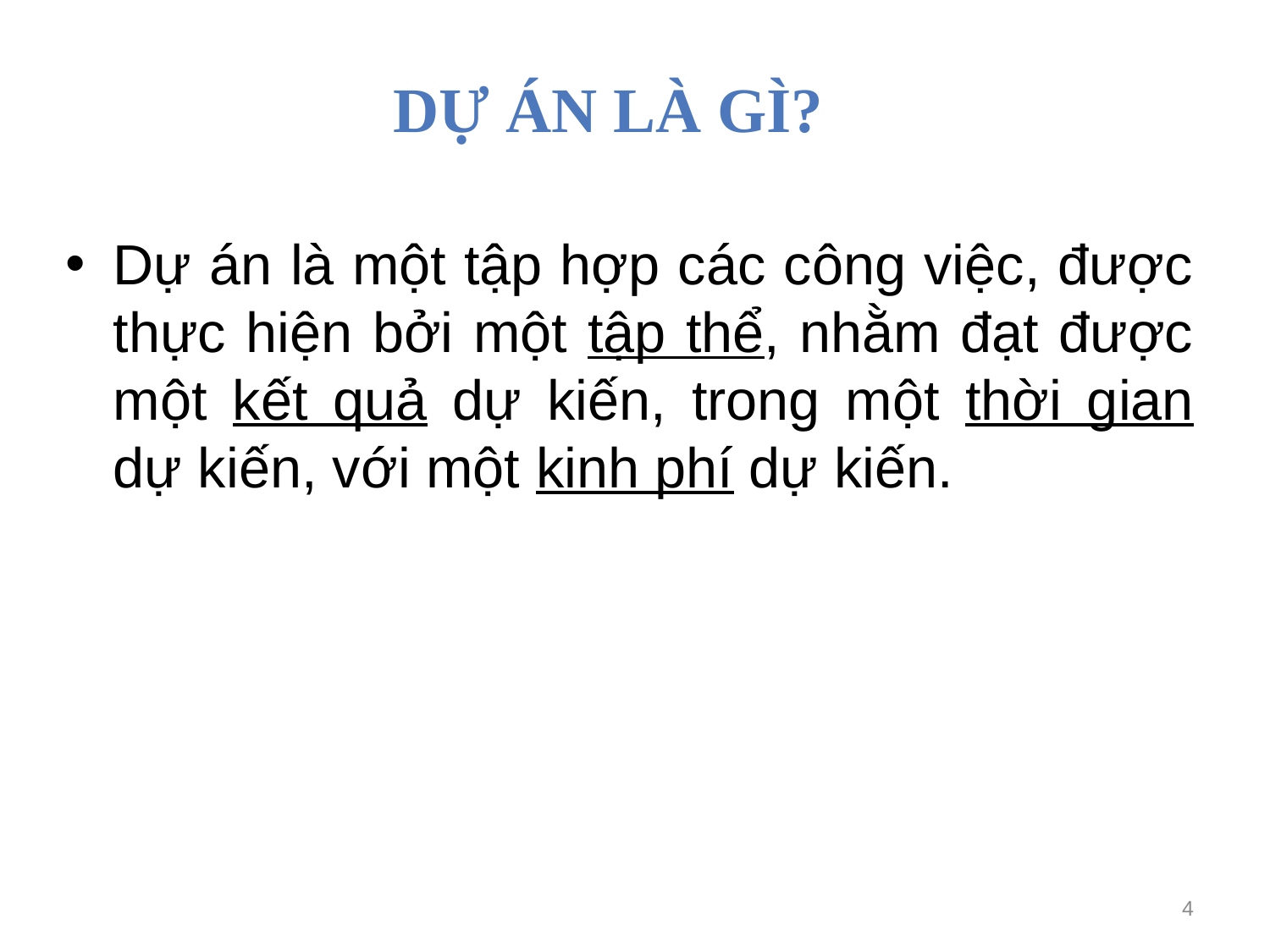

# DỰ ÁN LÀ GÌ?
Dự án là một tập hợp các công việc, được thực hiện bởi một tập thể, nhằm đạt được một kết quả dự kiến, trong một thời gian dự kiến, với một kinh phí dự kiến.

4